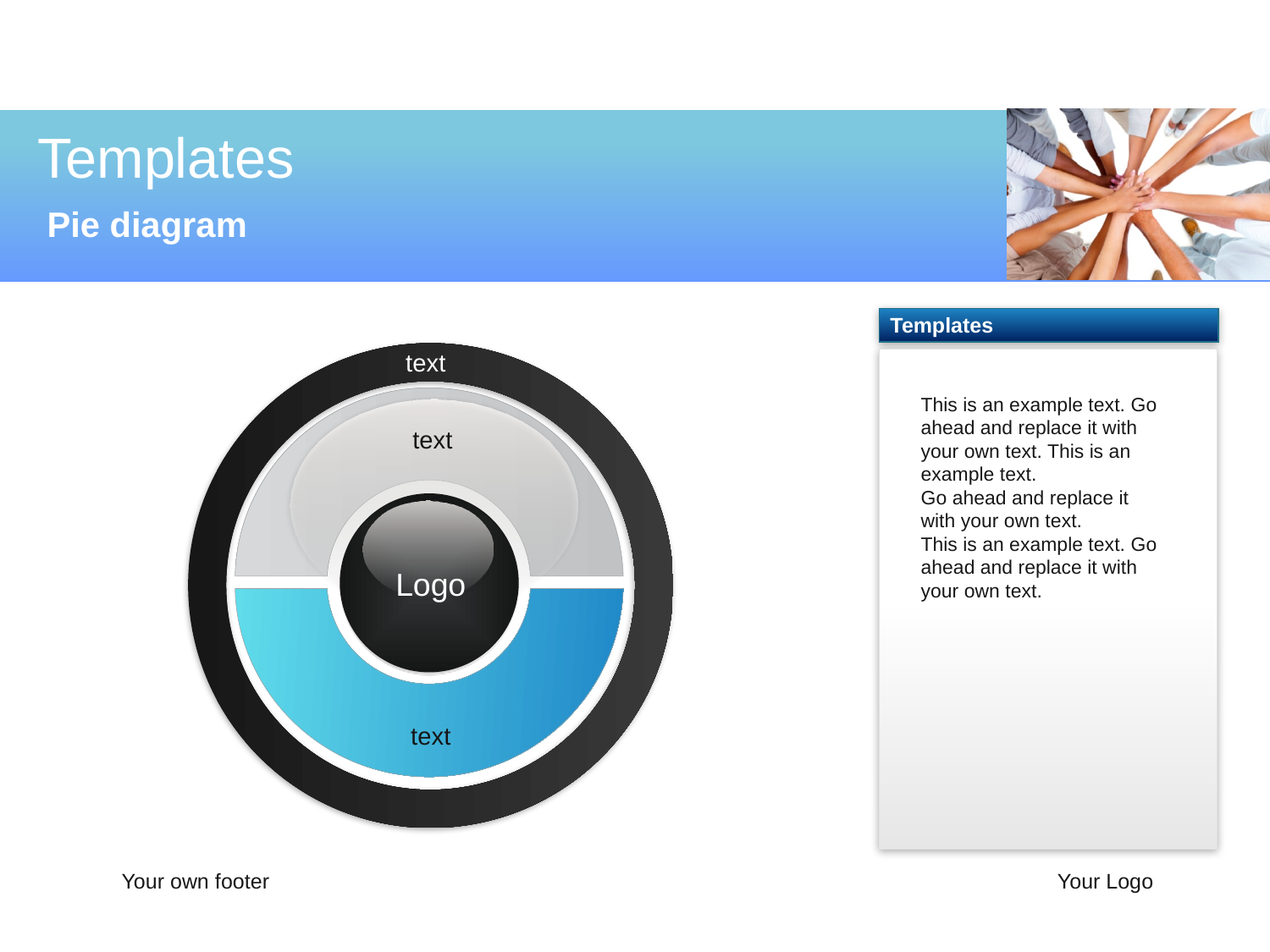

# Templates
 Pie diagram

Templates

This is an example text. Go ahead and replace it with your own text. This is an example text.
Go ahead and replace it with your own text.
This is an example text. Go ahead and replace it with your own text.

text

text
Logo
text
Your own footer
Your Logo